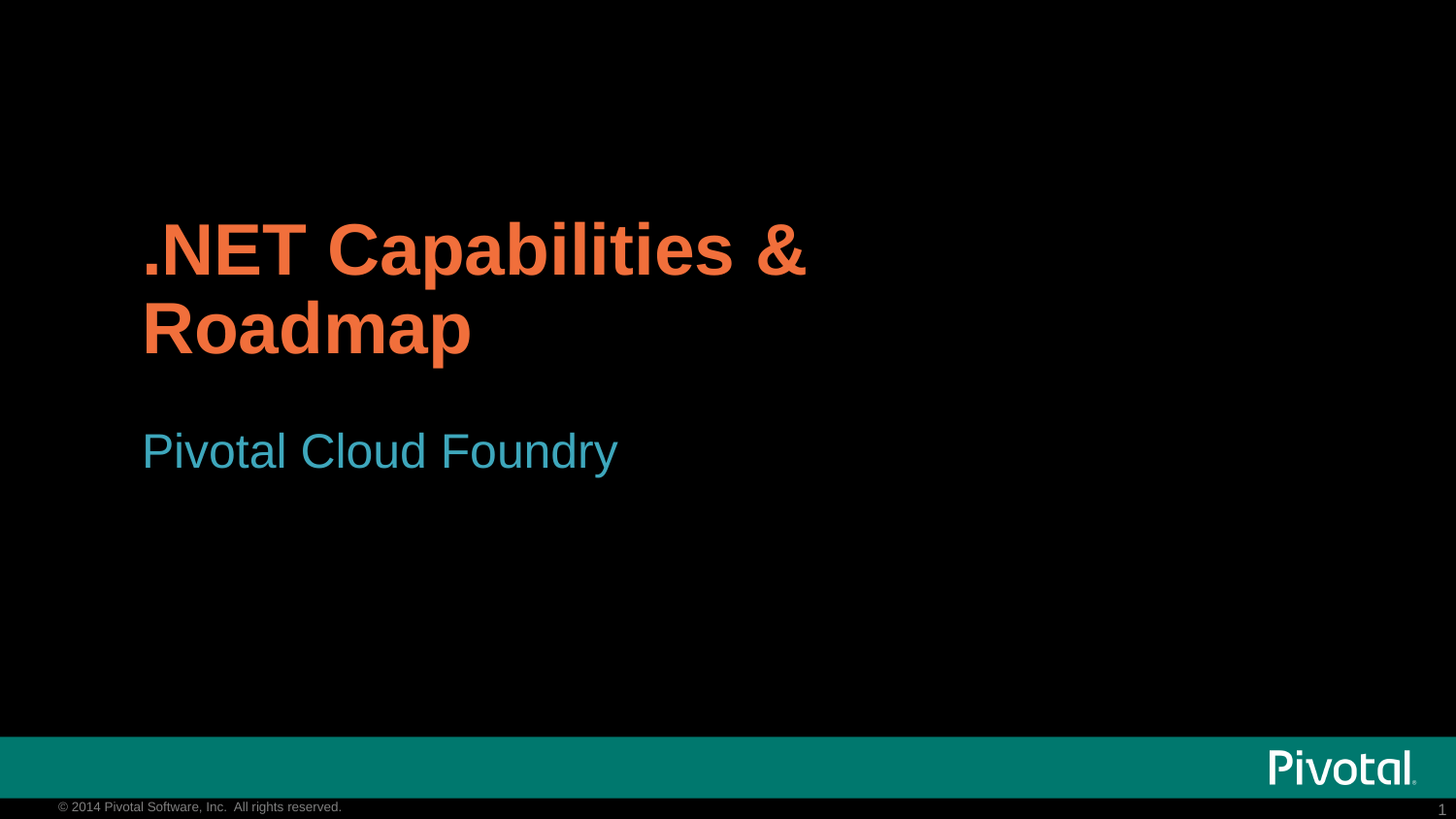

# .NET Capabilities & Roadmap
Pivotal Cloud Foundry